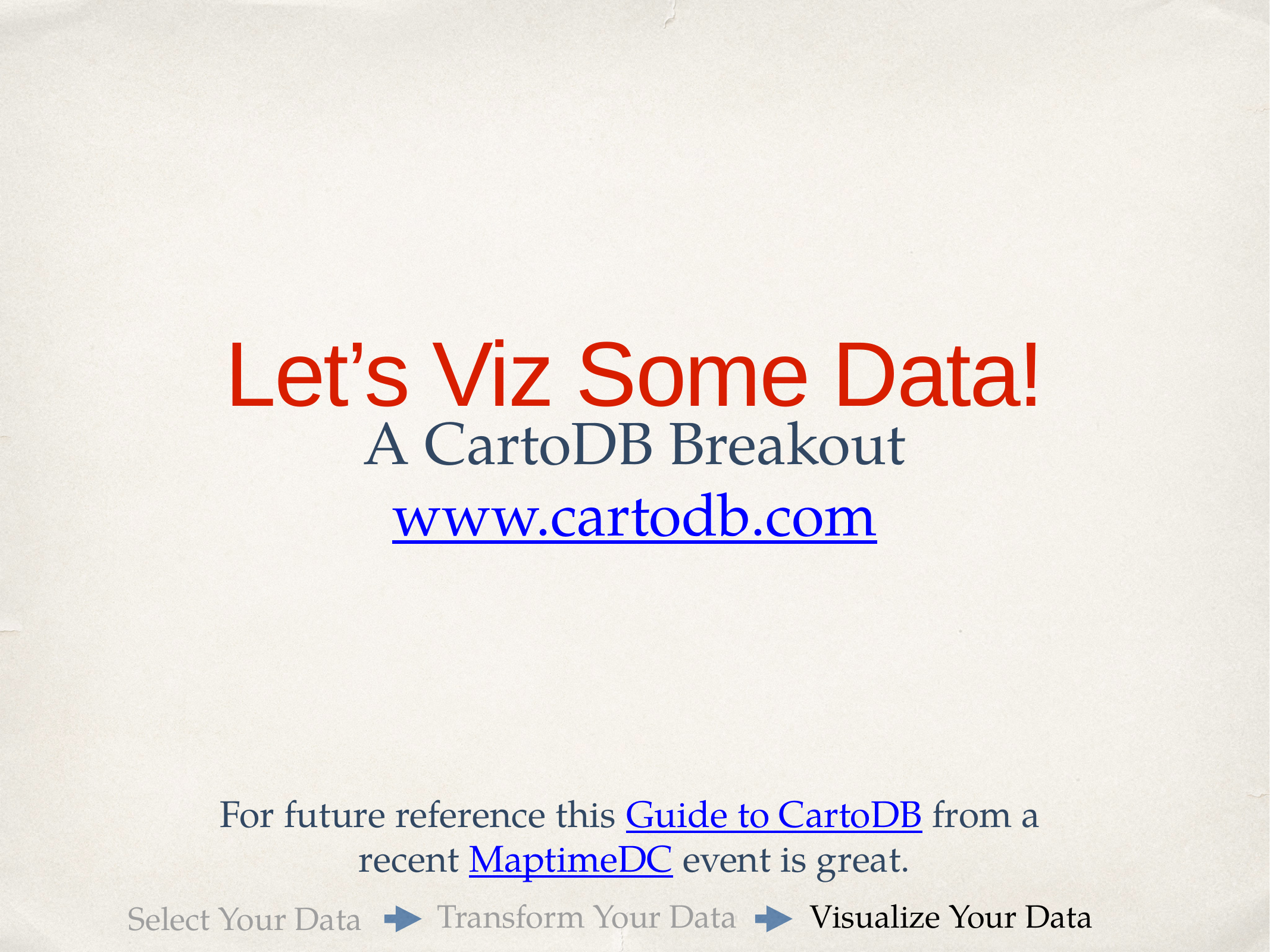

Let’s Viz Some Data!
A CartoDB Breakout
www.cartodb.com
For future reference this Guide to CartoDB from a
recent MaptimeDC event is great.
Transform Your Data
Visualize Your Data
Select Your Data